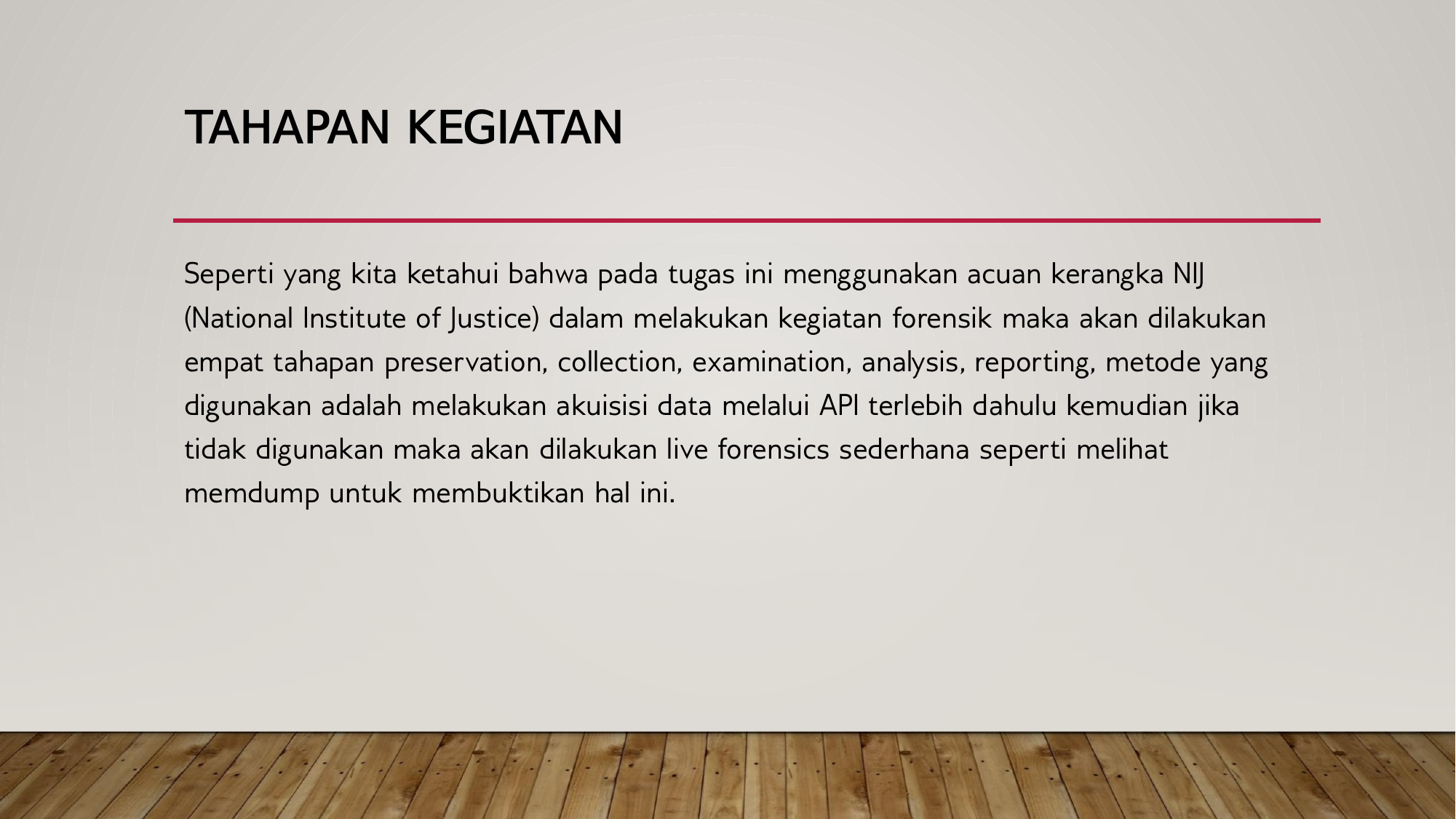

# TAHAPAN KEGIATAN
Seperti yang kita ketahui bahwa pada tugas ini menggunakan acuan kerangka NIJ (National Institute of Justice) dalam melakukan kegiatan forensik maka akan dilakukan empat tahapan preservation, collection, examination, analysis, reporting, metode yang digunakan adalah melakukan akuisisi data melalui API terlebih dahulu kemudian jika tidak digunakan maka akan dilakukan live forensics sederhana seperti melihat memdump untuk membuktikan hal ini.